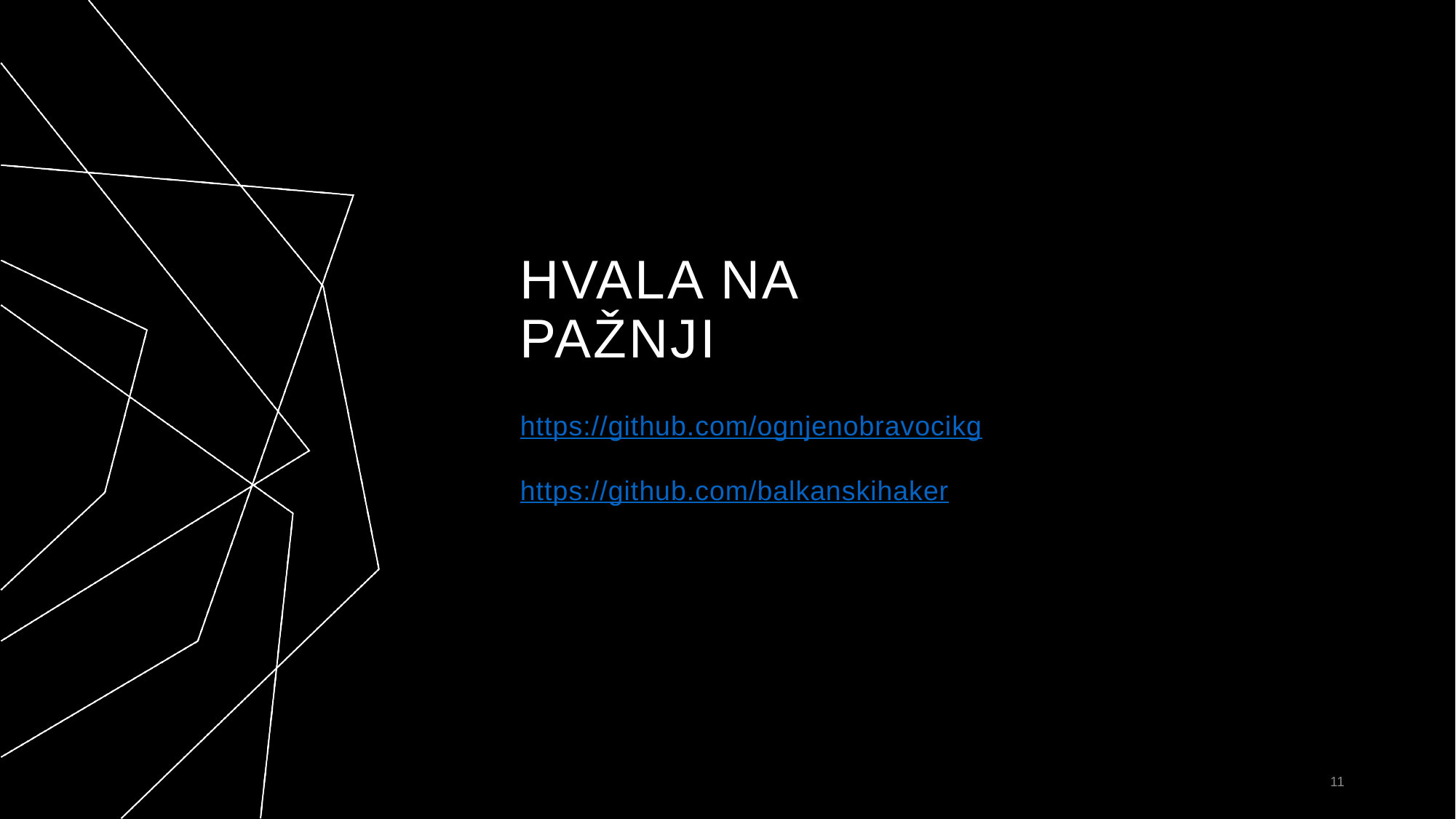

# Hvala na pažnji
https://github.com/ognjenobravocikg
https://github.com/balkanskihaker

11